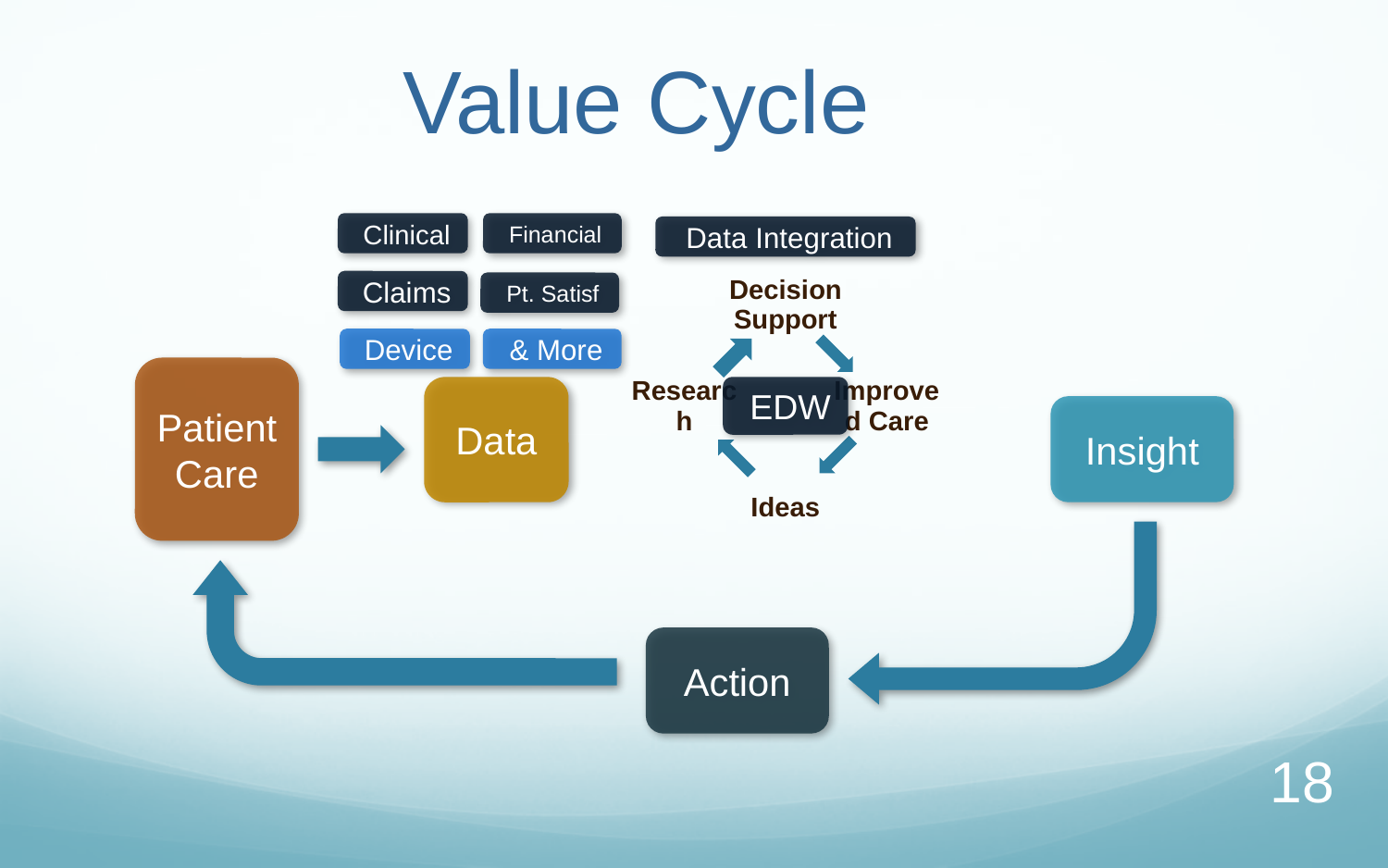

Value Cycle
 Clinical
 Financial
 Data Integration
 Claims
Decision Support
Ideas
 Pt. Satisf
 Device
 & More
Patient
Care
Data
 EDW
Insight

Action
18